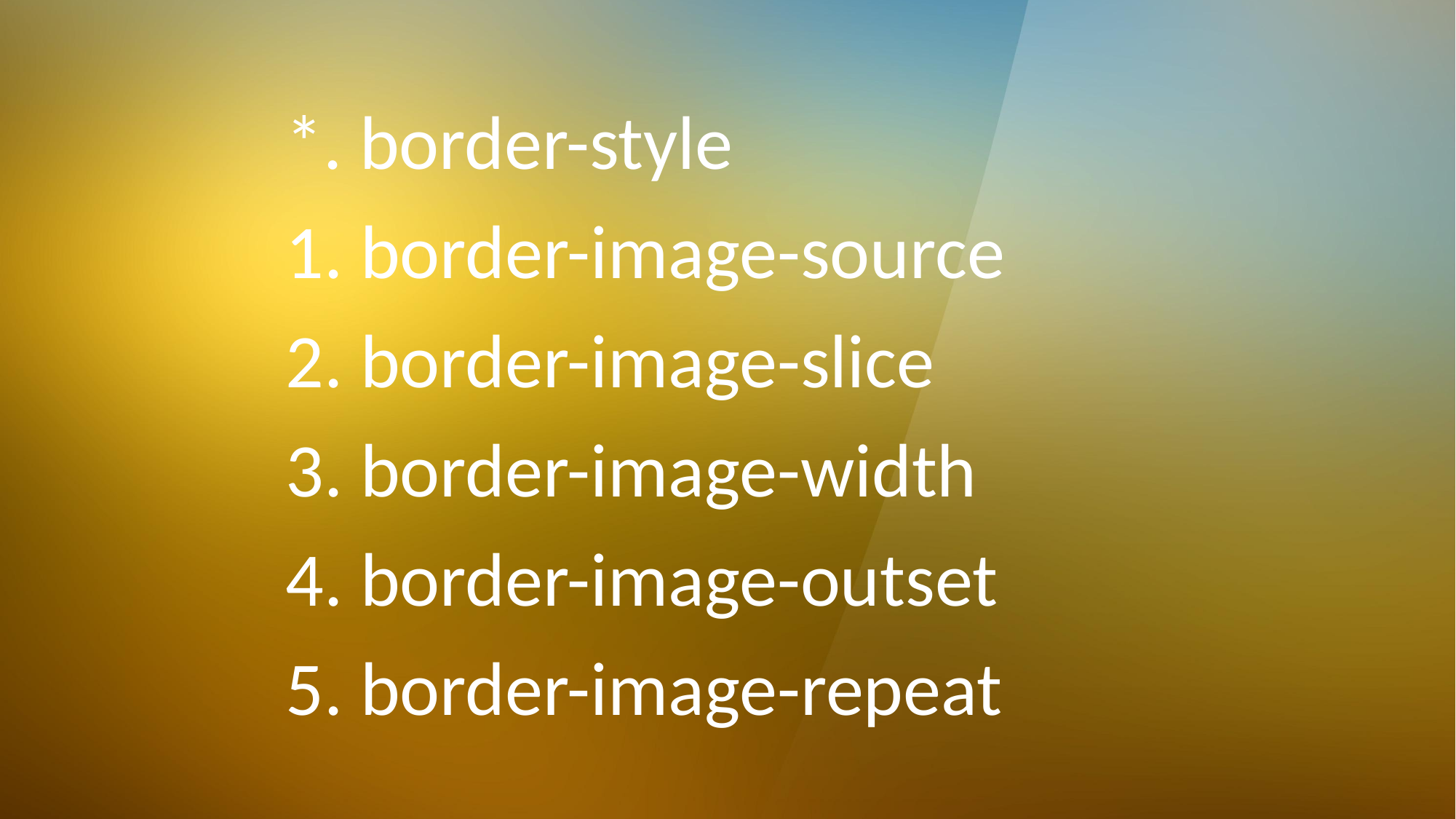

*. border-style
1. border-image-source
2. border-image-slice
3. border-image-width
4. border-image-outset
5. border-image-repeat